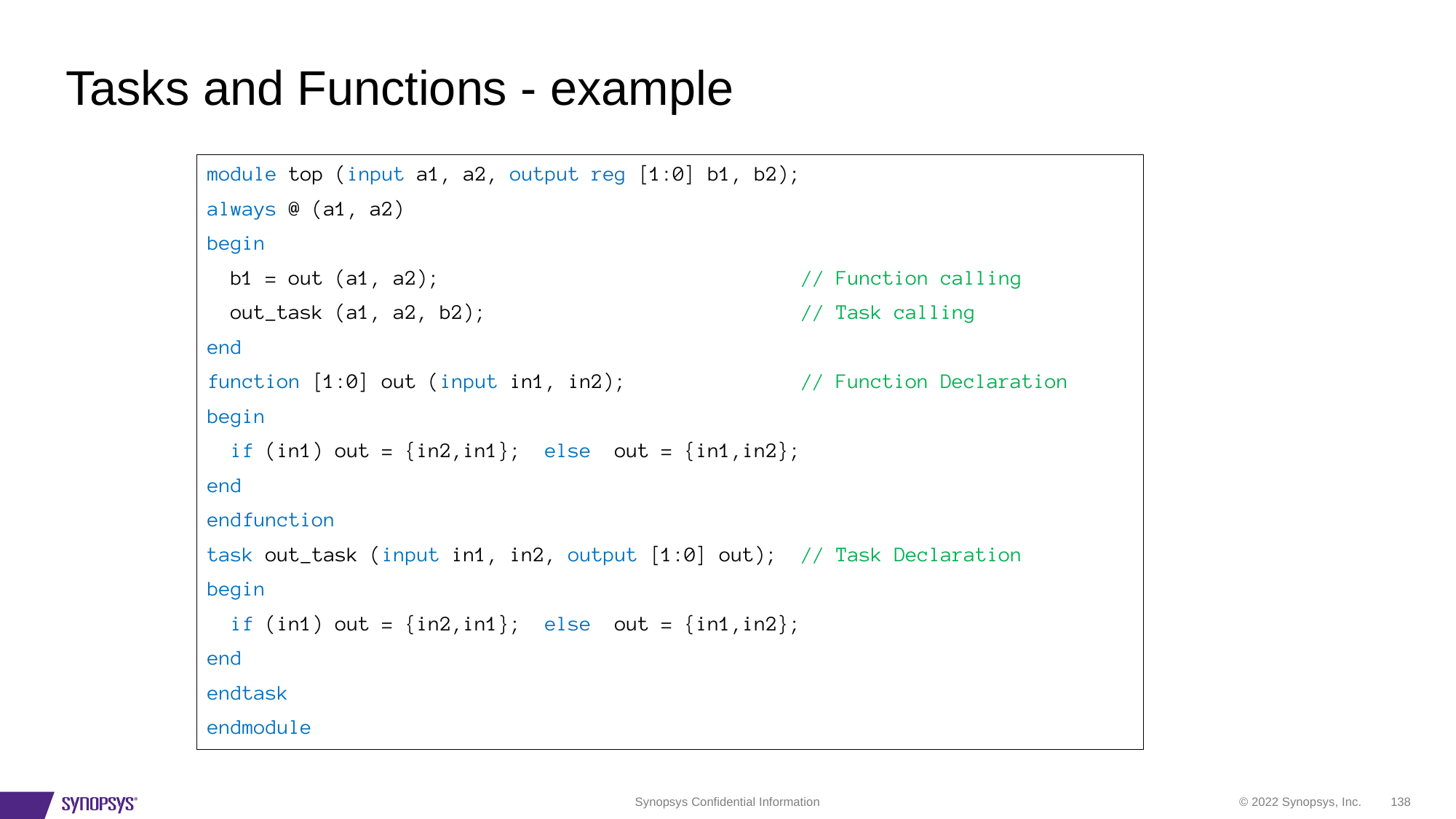

# Tasks and Functions - example
module top (input a1, a2, output reg [1:0] b1, b2);
always @ (a1, a2)
begin
  b1 = out (a1, a2);                               // Function calling
  out_task (a1, a2, b2);                           // Task calling
end
function [1:0] out (input in1, in2);               // Function Declaration
begin
  if (in1) out = {in2,in1};  else  out = {in1,in2};
end
endfunction
task out_task (input in1, in2, output [1:0] out);  // Task Declaration
begin
  if (in1) out = {in2,in1};  else  out = {in1,in2};
end
endtask
endmodule